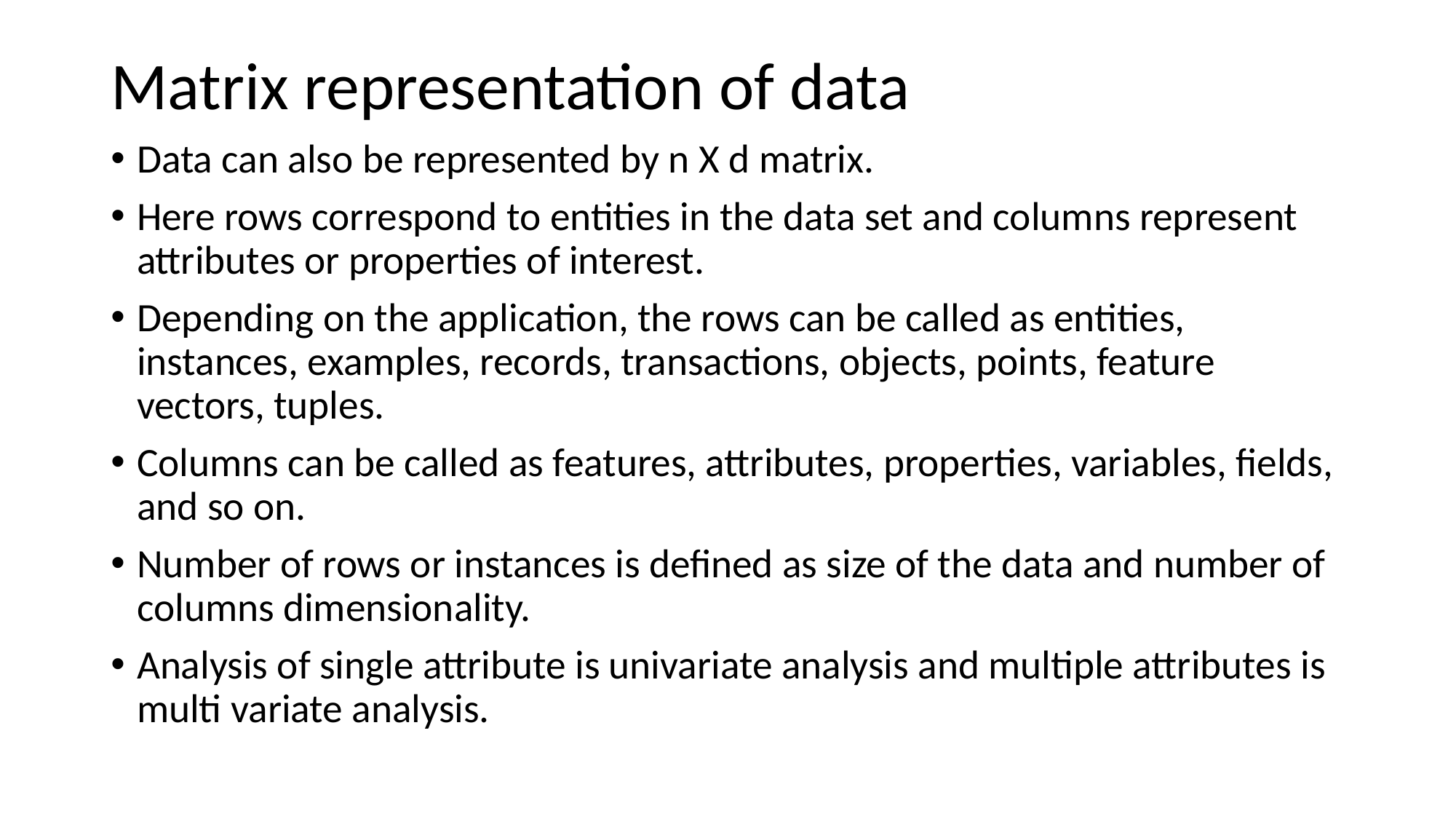

# Matrix representation of data
Data can also be represented by n X d matrix.
Here rows correspond to entities in the data set and columns represent attributes or properties of interest.
Depending on the application, the rows can be called as entities, instances, examples, records, transactions, objects, points, feature vectors, tuples.
Columns can be called as features, attributes, properties, variables, fields, and so on.
Number of rows or instances is defined as size of the data and number of columns dimensionality.
Analysis of single attribute is univariate analysis and multiple attributes is multi variate analysis.